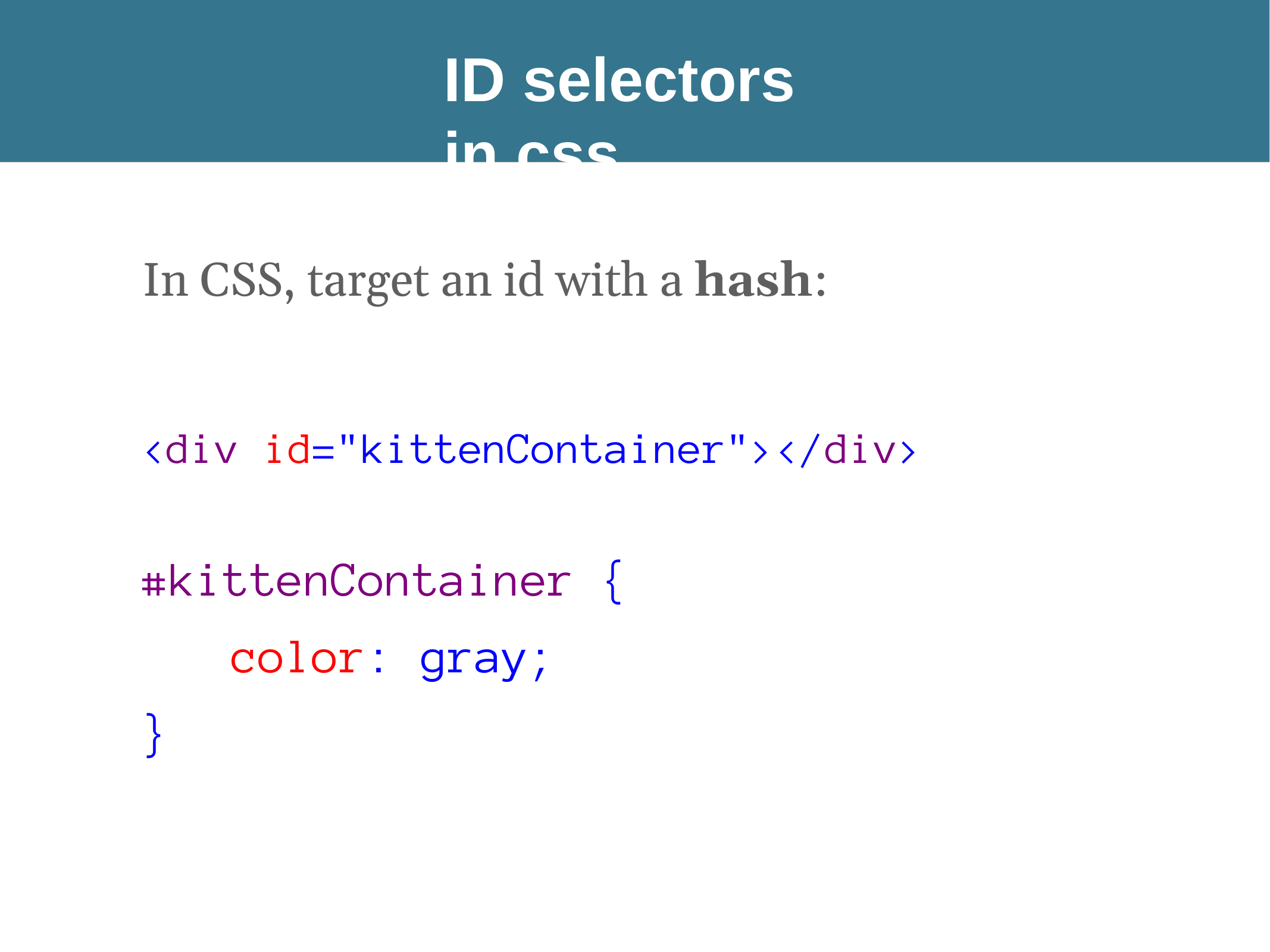

# ID selectors in css
In CSS, target an id with a hash:

<div id="kittenContainer"></div>

#kittenContainer {
	color: gray;
}